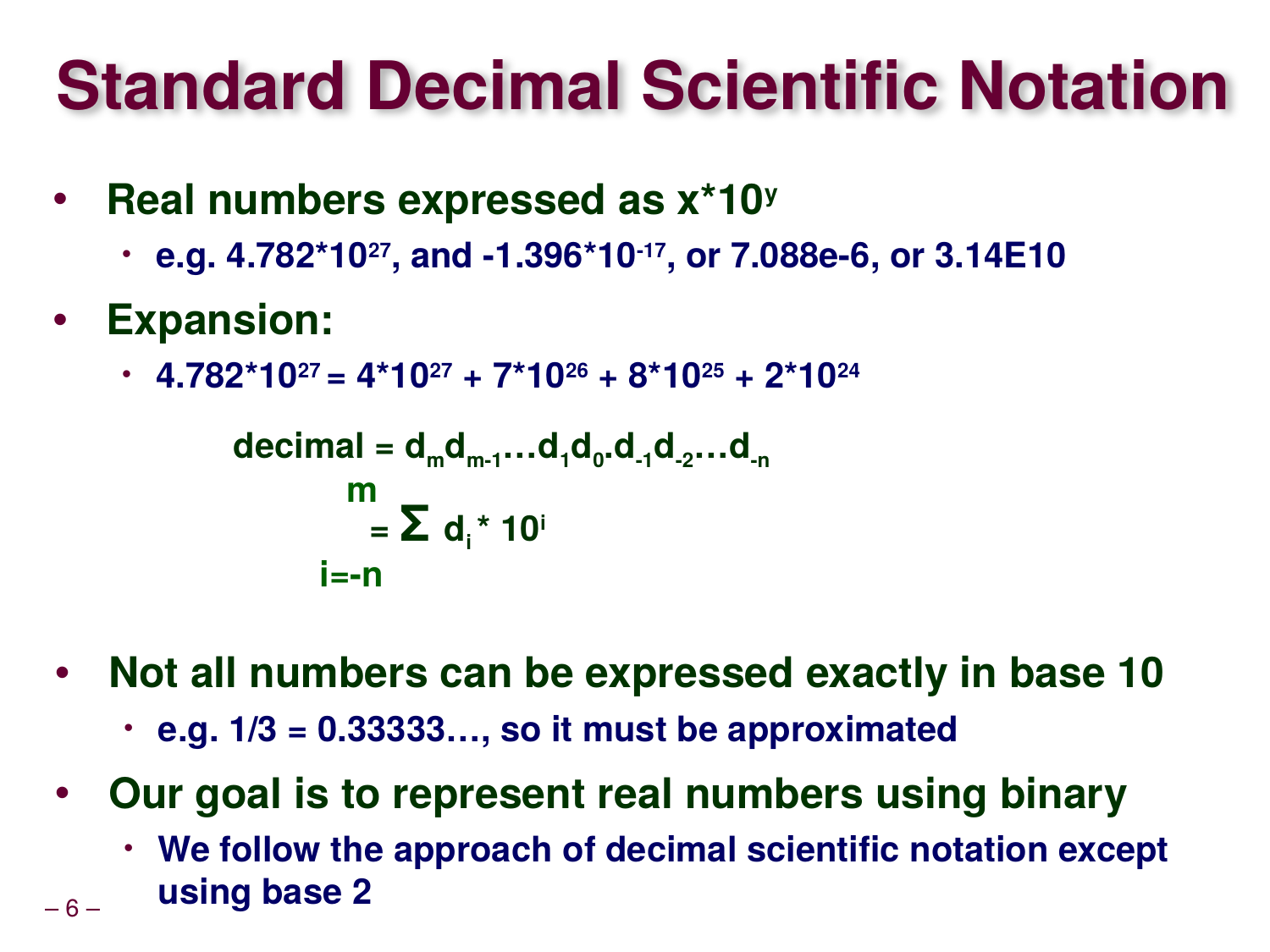

# Standard Decimal Scientific Notation
Real numbers expressed as x*10y
e.g. 4.782*1027, and -1.396*10-17, or 7.088e-6, or 3.14E10
Expansion:
4.782*1027 = 4*1027 + 7*1026 + 8*1025 + 2*1024
		decimal = dmdm-1…d1d0.d-1d-2…d-n
		              = Σ di * 10i
m
i=-n

Not all numbers can be expressed exactly in base 10
e.g. 1/3 = 0.33333…, so it must be approximated
Our goal is to represent real numbers using binary
We follow the approach of decimal scientific notation except using base 2